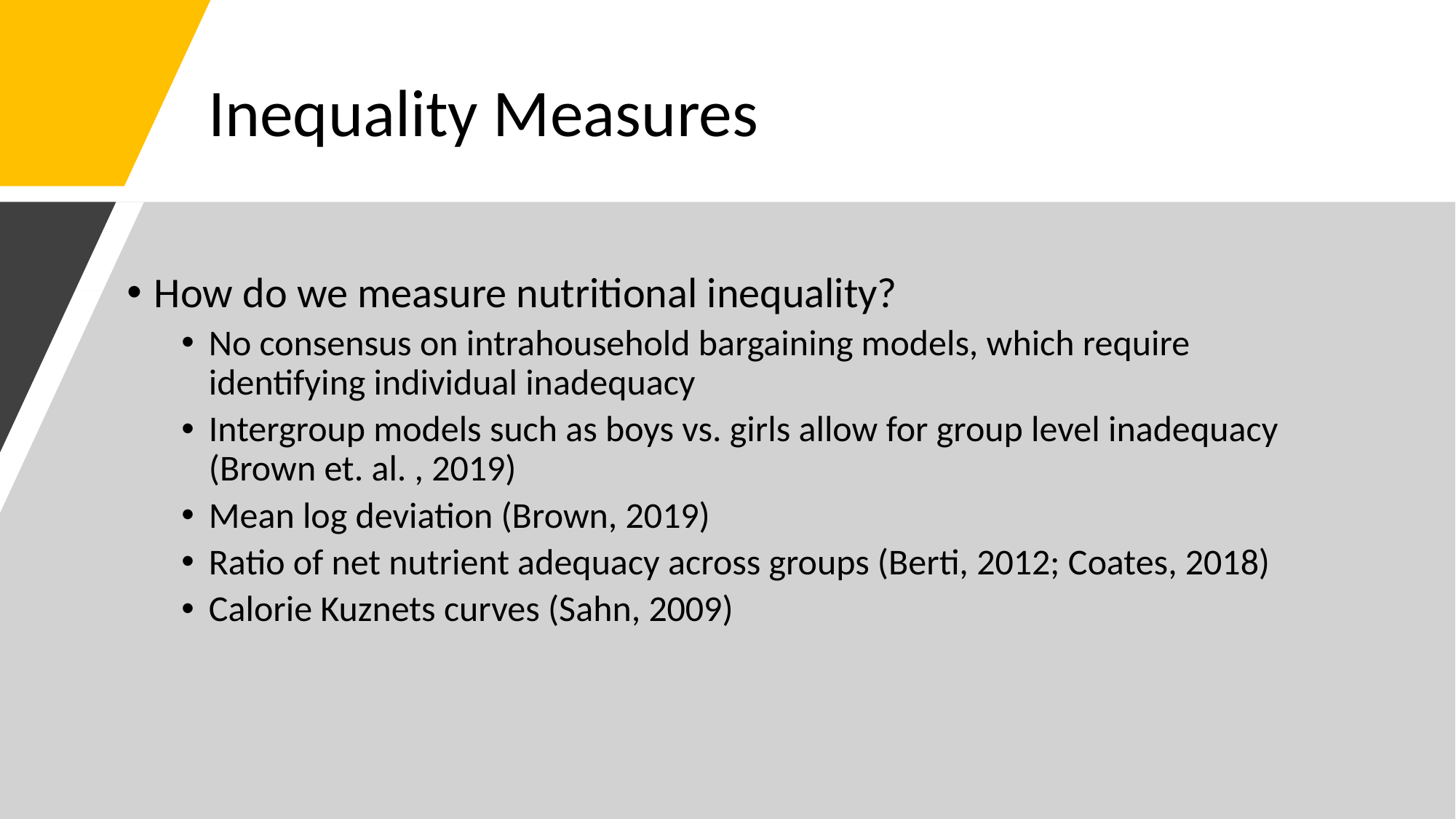

# Inequality Measures

How do we measure nutritional inequality?
No consensus on intrahousehold bargaining models, which require identifying individual inadequacy
Intergroup models such as boys vs. girls allow for group level inadequacy (Brown et. al. , 2019)
Mean log deviation (Brown, 2019)
Ratio of net nutrient adequacy across groups (Berti, 2012; Coates, 2018)
Calorie Kuznets curves (Sahn, 2009)